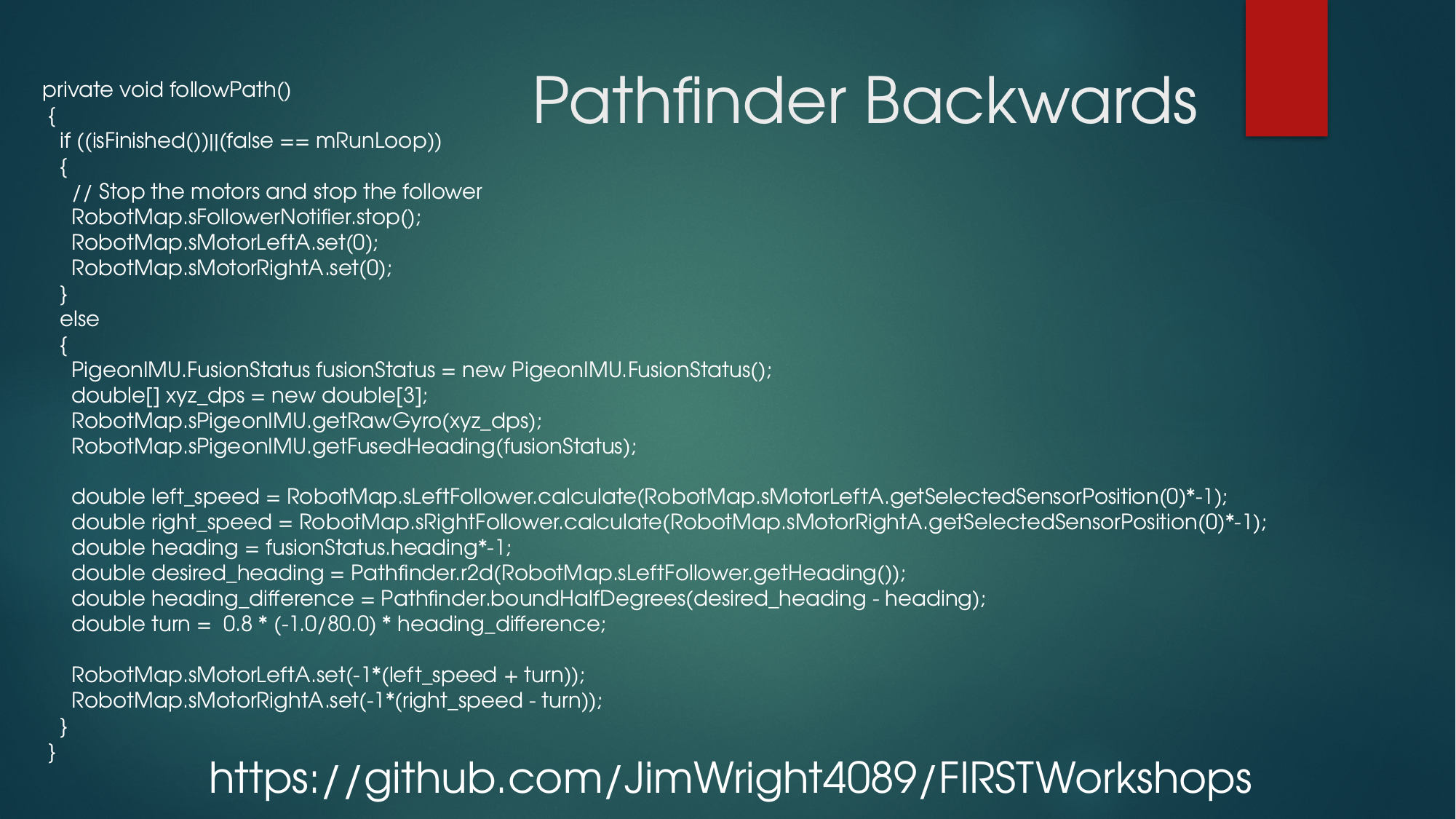

# Pathfinder Backwards
 private void followPath()
  {
    if ((isFinished())||(false == mRunLoop))
    {
      // Stop the motors and stop the follower
      RobotMap.sFollowerNotifier.stop();
      RobotMap.sMotorLeftA.set(0);
      RobotMap.sMotorRightA.set(0);
    }
    else
    {
      PigeonIMU.FusionStatus fusionStatus = new PigeonIMU.FusionStatus();
      double[] xyz_dps = new double[3];
      RobotMap.sPigeonIMU.getRawGyro(xyz_dps);
      RobotMap.sPigeonIMU.getFusedHeading(fusionStatus);

      double left_speed = RobotMap.sLeftFollower.calculate(RobotMap.sMotorLeftA.getSelectedSensorPosition(0)*-1);
      double right_speed = RobotMap.sRightFollower.calculate(RobotMap.sMotorRightA.getSelectedSensorPosition(0)*-1);
      double heading = fusionStatus.heading*-1;
      double desired_heading = Pathfinder.r2d(RobotMap.sLeftFollower.getHeading());
      double heading_difference = Pathfinder.boundHalfDegrees(desired_heading - heading);
      double turn =  0.8 * (-1.0/80.0) * heading_difference;

      RobotMap.sMotorLeftA.set(-1*(left_speed + turn));
      RobotMap.sMotorRightA.set(-1*(right_speed - turn));
    }
  }
https://github.com/JimWright4089/FIRSTWorkshops